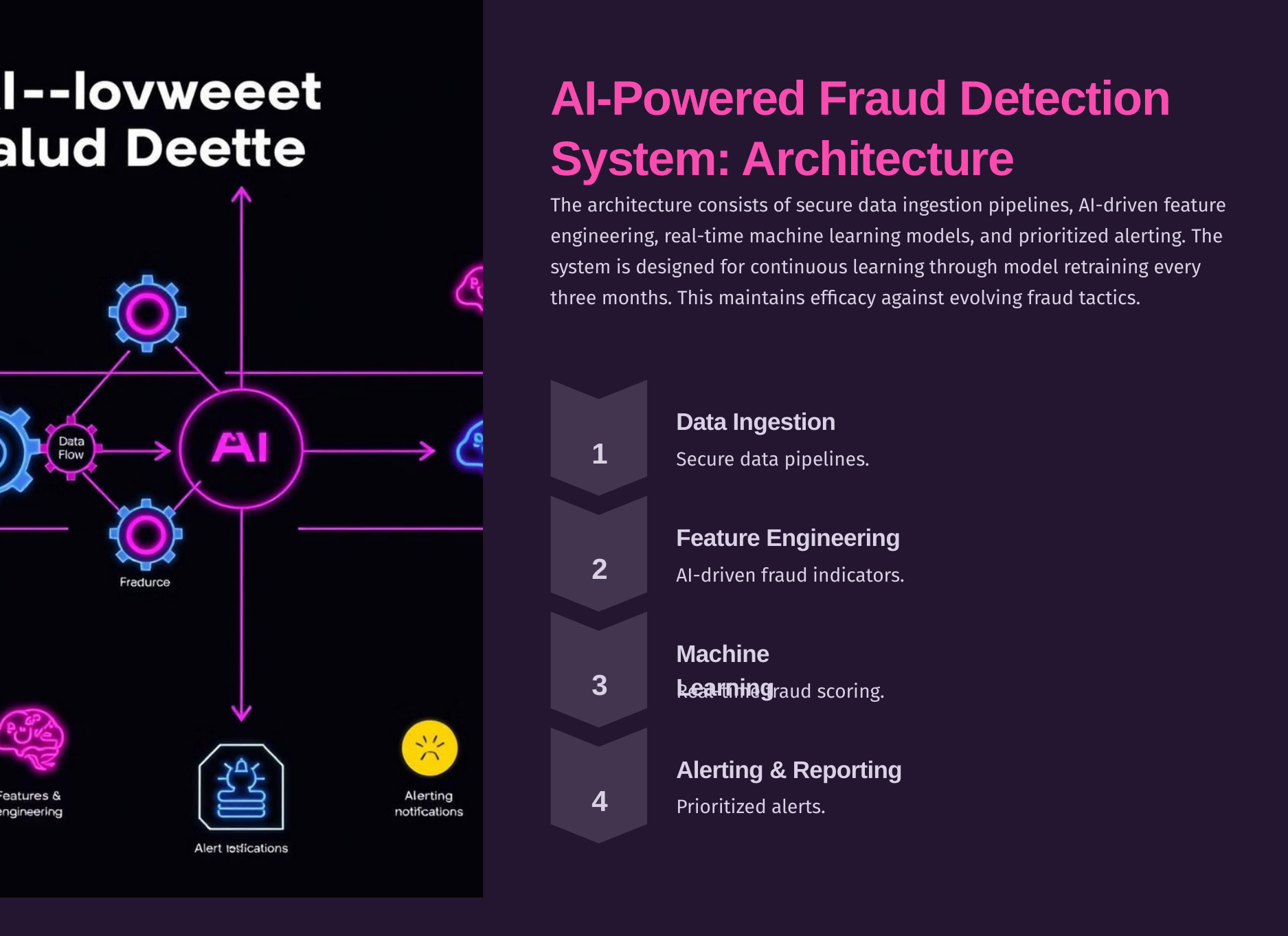

AI-Powered Fraud Detection System: Architecture
The architecture consists of secure data ingestion pipelines, AI-driven feature engineering, real-time machine learning models, and prioritized alerting. The system is designed for continuous learning through model retraining every three months. This maintains efficacy against evolving fraud tactics.

1
Data Ingestion
Secure data pipelines.
2
Feature Engineering
AI-driven fraud indicators.
3
Machine Learning
Real-time fraud scoring.
4
Alerting & Reporting
Prioritized alerts.